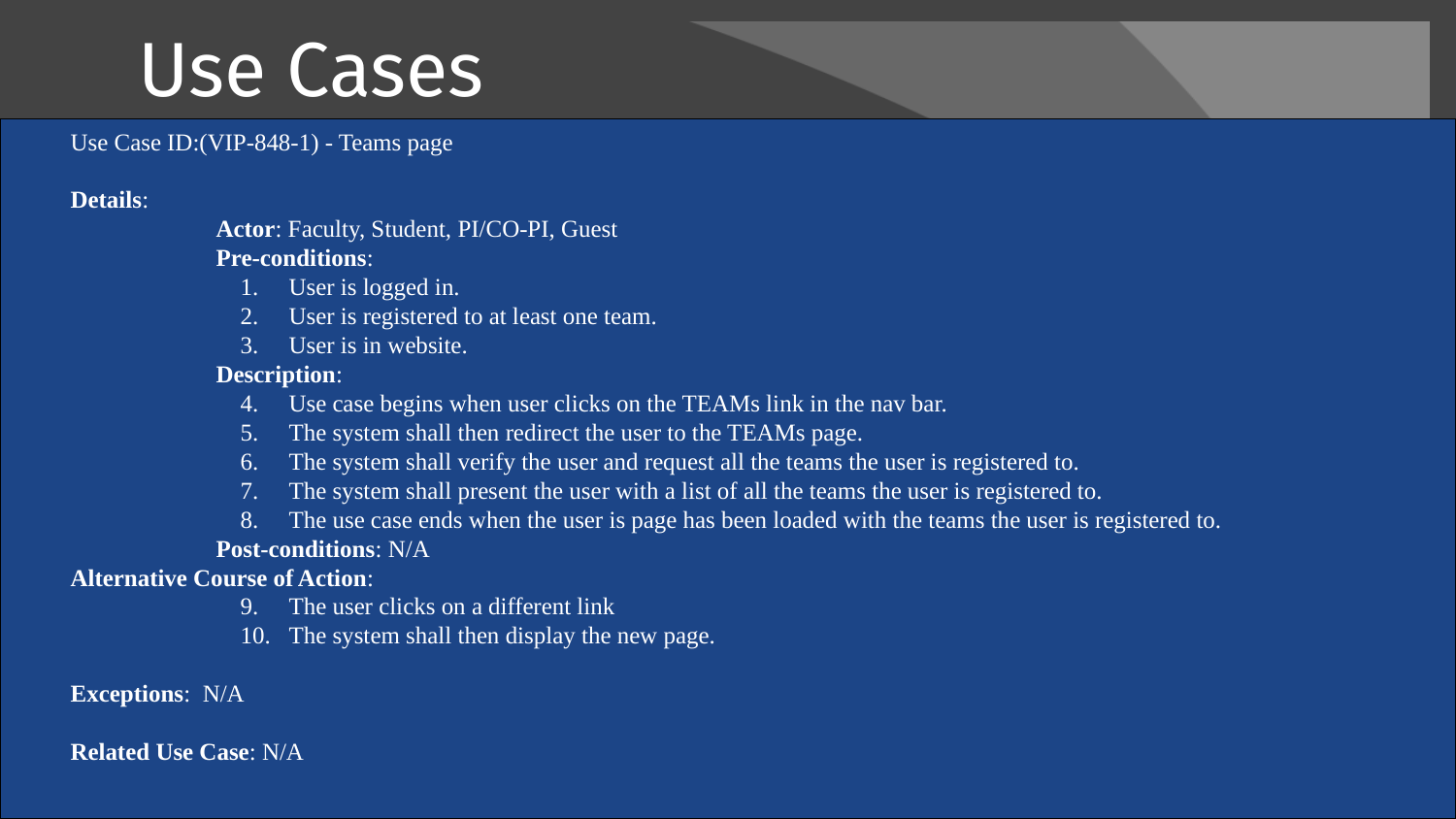

# Use Cases

Use Case ID:(VIP-848-1) - Teams page

Details:
	Actor: Faculty, Student, PI/CO-PI, Guest
	Pre-conditions:
User is logged in.
User is registered to at least one team.
User is in website.
	Description:
Use case begins when user clicks on the TEAMs link in the nav bar.
The system shall then redirect the user to the TEAMs page.
The system shall verify the user and request all the teams the user is registered to.
The system shall present the user with a list of all the teams the user is registered to.
The use case ends when the user is page has been loaded with the teams the user is registered to.
	Post-conditions: N/A
Alternative Course of Action:
The user clicks on a different link
The system shall then display the new page.

Exceptions:  N/A

Related Use Case: N/A